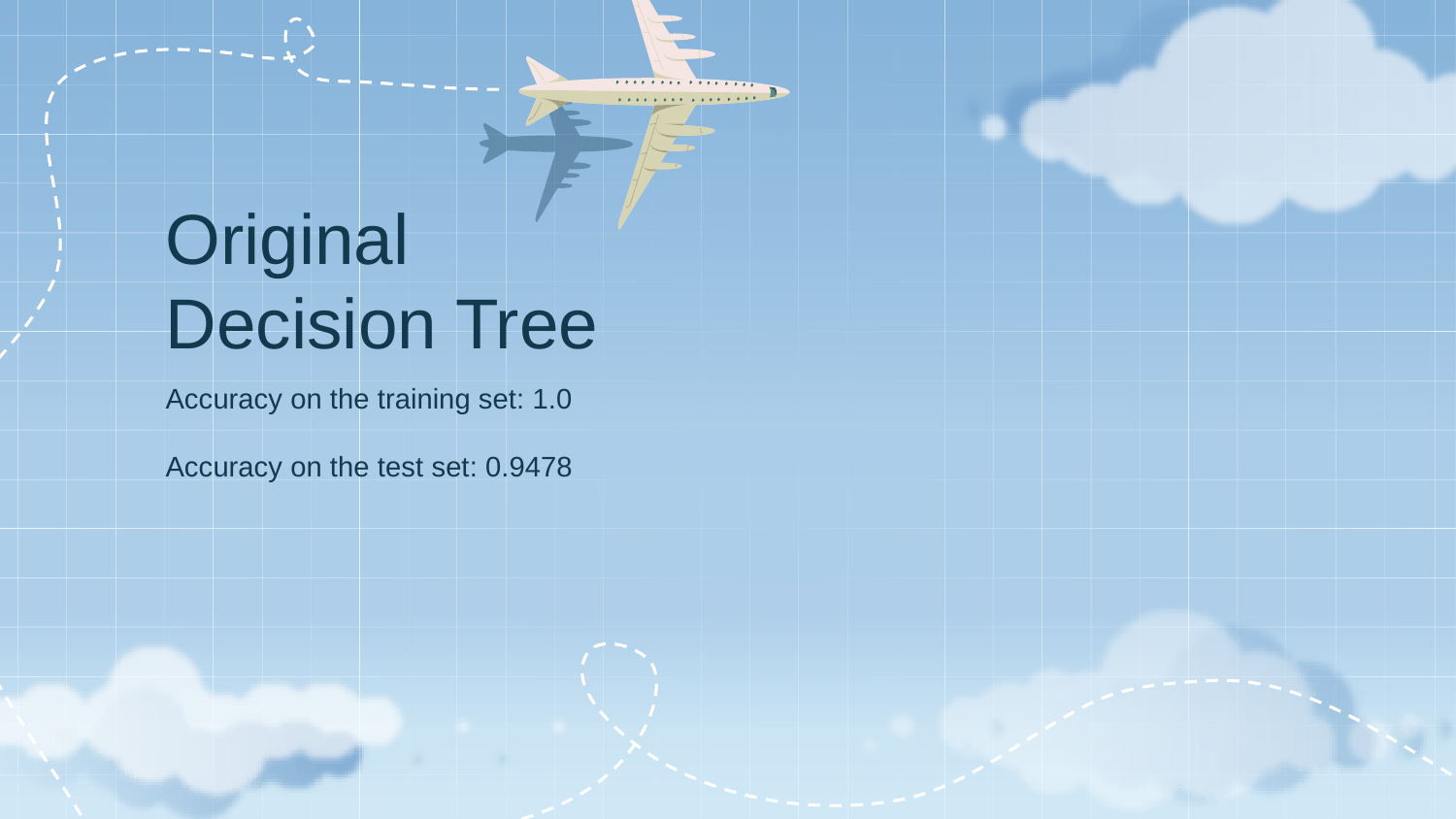

# Original Decision Tree
Accuracy on the training set: 1.0

Accuracy on the test set: 0.9478